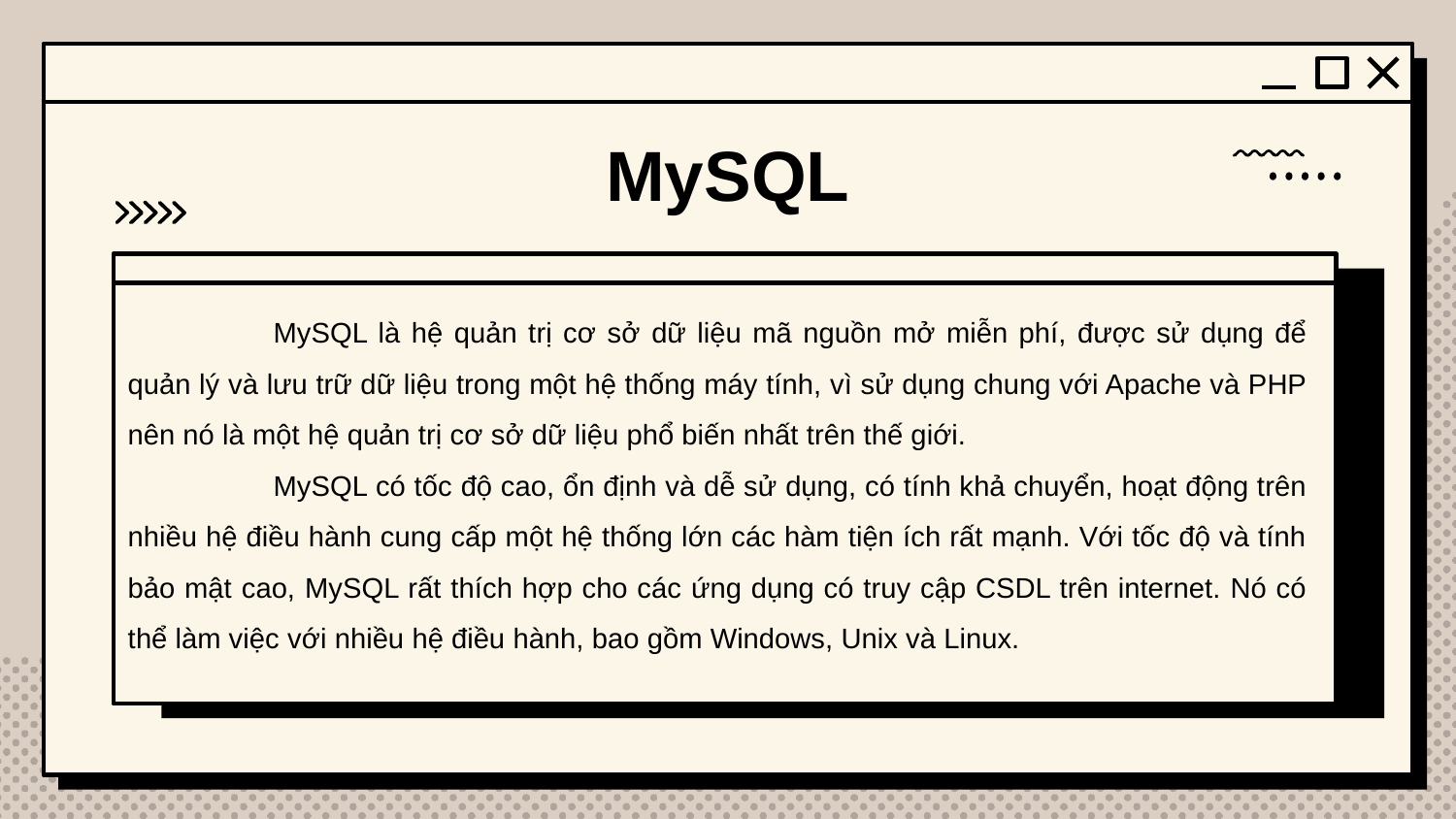

# MySQL

	MySQL là hệ quản trị cơ sở dữ liệu mã nguồn mở miễn phí, được sử dụng để quản lý và lưu trữ dữ liệu trong một hệ thống máy tính, vì sử dụng chung với Apache và PHP nên nó là một hệ quản trị cơ sở dữ liệu phổ biến nhất trên thế giới.
	MySQL có tốc độ cao, ổn định và dễ sử dụng, có tính khả chuyển, hoạt động trên nhiều hệ điều hành cung cấp một hệ thống lớn các hàm tiện ích rất mạnh. Với tốc độ và tính bảo mật cao, MySQL rất thích hợp cho các ứng dụng có truy cập CSDL trên internet. Nó có thể làm việc với nhiều hệ điều hành, bao gồm Windows, Unix và Linux.